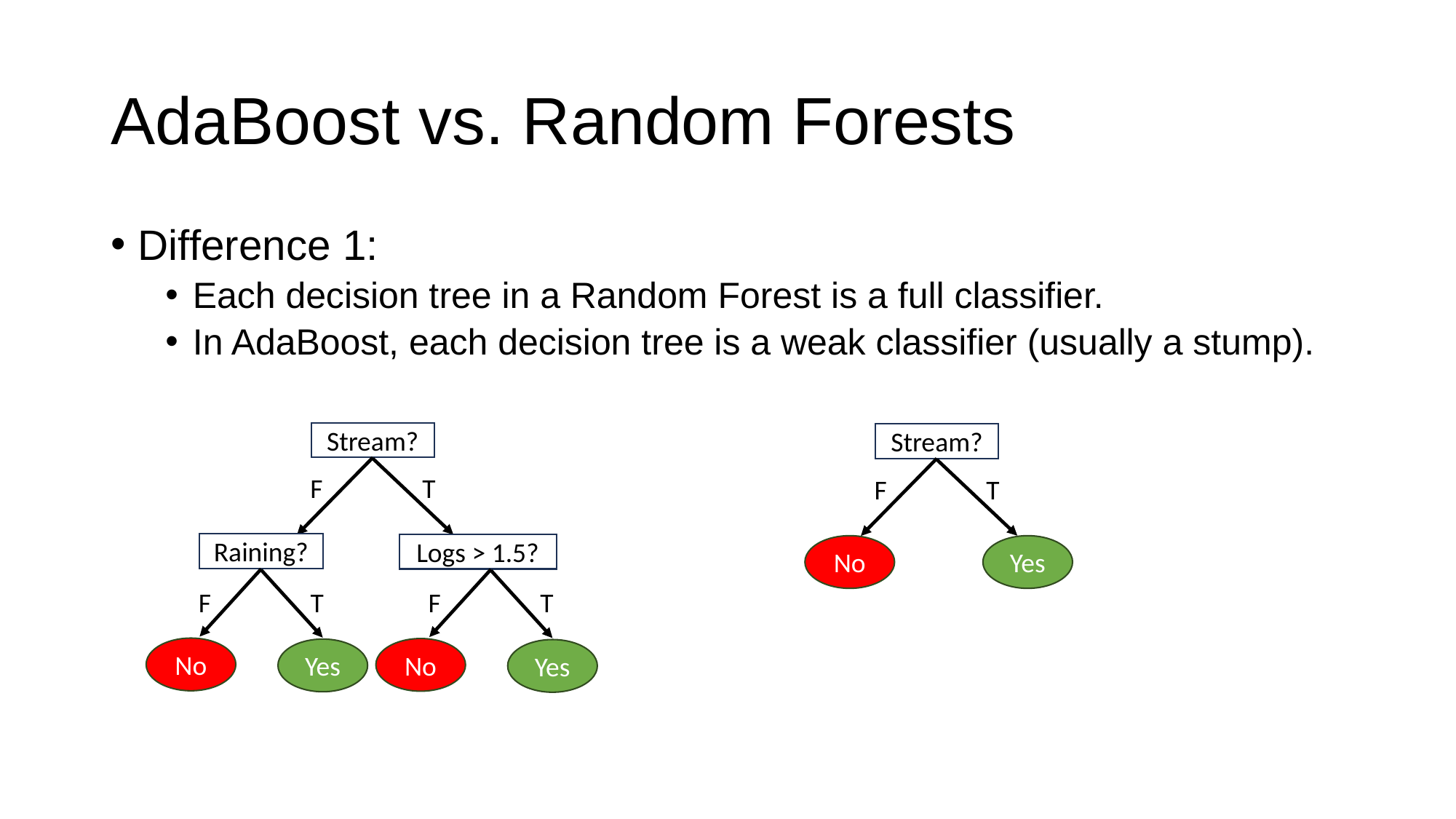

# AdaBoost vs. Random Forests
Difference 1:
Each decision tree in a Random Forest is a full classifier.
In AdaBoost, each decision tree is a weak classifier (usually a stump).
Stream?
Stream?
F
T
F
T
Raining?
Logs > 1.5?
No
Yes
F
T
F
T
No
No
Yes
Yes